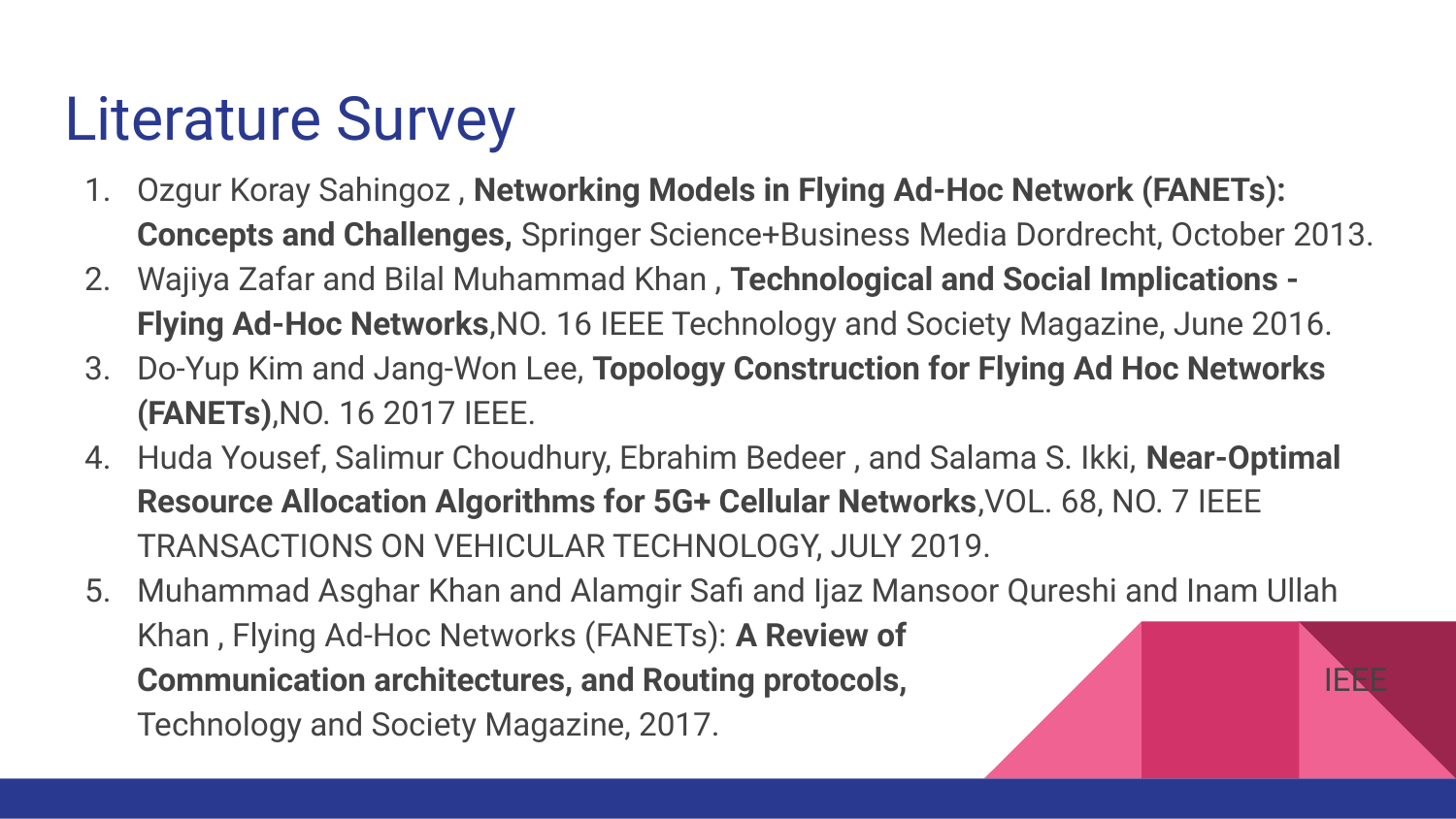

# Literature Survey
Ozgur Koray Sahingoz , Networking Models in Flying Ad-Hoc Network (FANETs): Concepts and Challenges, Springer Science+Business Media Dordrecht, October 2013.
Wajiya Zafar and Bilal Muhammad Khan , Technological and Social Implications - Flying Ad-Hoc Networks,NO. 16 IEEE Technology and Society Magazine, June 2016.
Do-Yup Kim and Jang-Won Lee, Topology Construction for Flying Ad Hoc Networks (FANETs),NO. 16 2017 IEEE.
Huda Yousef, Salimur Choudhury, Ebrahim Bedeer , and Salama S. Ikki, Near-Optimal Resource Allocation Algorithms for 5G+ Cellular Networks,VOL. 68, NO. 7 IEEE TRANSACTIONS ON VEHICULAR TECHNOLOGY, JULY 2019.
Muhammad Asghar Khan and Alamgir Safi and Ijaz Mansoor Qureshi and Inam Ullah Khan , Flying Ad-Hoc Networks (FANETs): A Review of                                Communication architectures, and Routing protocols,                                                    IEEE Technology and Society Magazine, 2017.